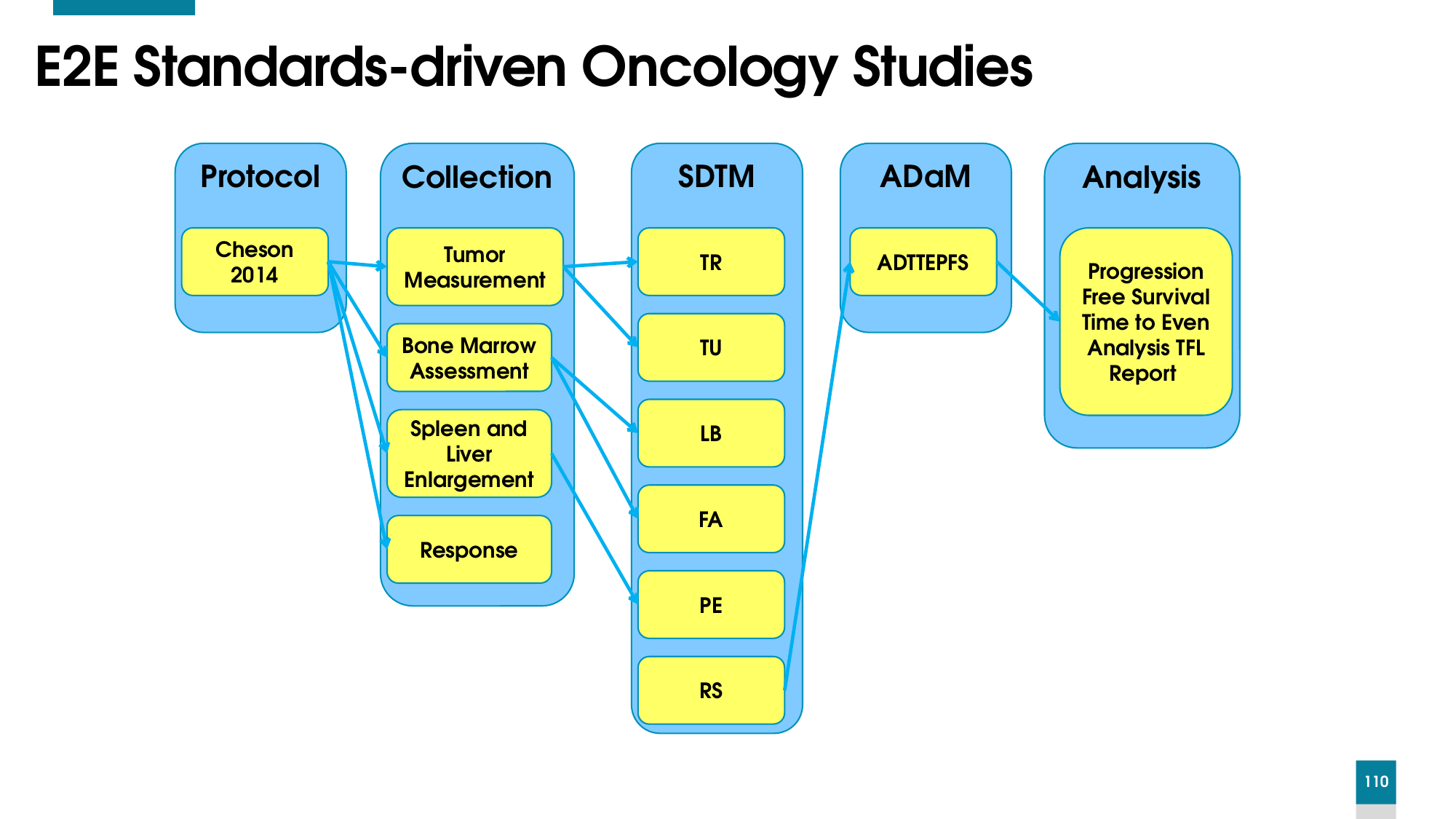

# E2E Standards-driven Oncology Studies
Protocol

Collection

SDTM

ADaM
Analysis

Cheson 2014
Tumor Measurement
TR
ADTTEPFS
Progression Free Survival Time to Even Analysis TFL Report
TU
Bone Marrow Assessment
LB
Spleen and Liver Enlargement
FA
Response
PE
RS